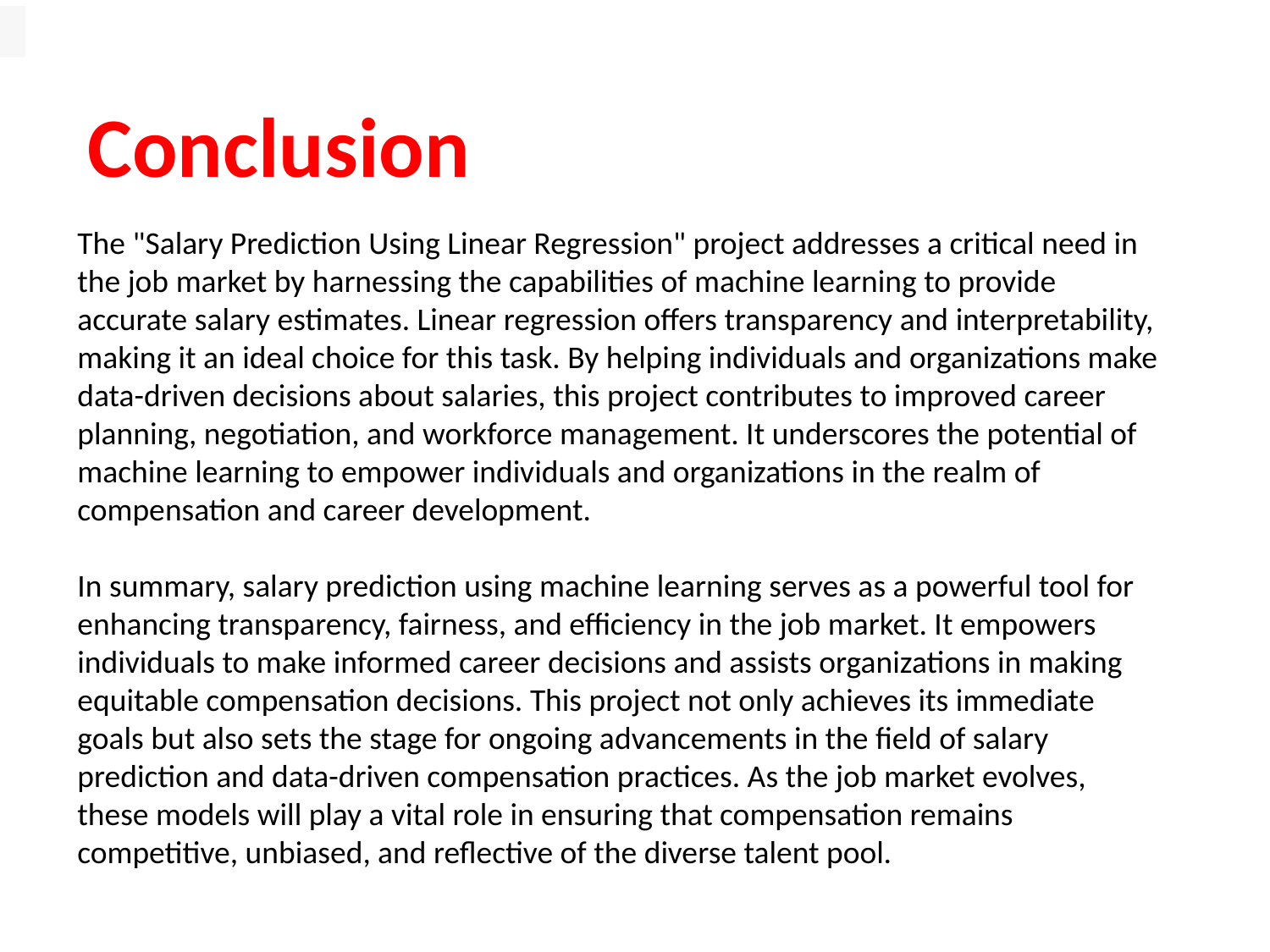

Conclusion
The "Salary Prediction Using Linear Regression" project addresses a critical need in the job market by harnessing the capabilities of machine learning to provide accurate salary estimates. Linear regression offers transparency and interpretability, making it an ideal choice for this task. By helping individuals and organizations make data-driven decisions about salaries, this project contributes to improved career planning, negotiation, and workforce management. It underscores the potential of machine learning to empower individuals and organizations in the realm of compensation and career development.

In summary, salary prediction using machine learning serves as a powerful tool for enhancing transparency, fairness, and efficiency in the job market. It empowers individuals to make informed career decisions and assists organizations in making equitable compensation decisions. This project not only achieves its immediate goals but also sets the stage for ongoing advancements in the field of salary prediction and data-driven compensation practices. As the job market evolves, these models will play a vital role in ensuring that compensation remains competitive, unbiased, and reflective of the diverse talent pool.